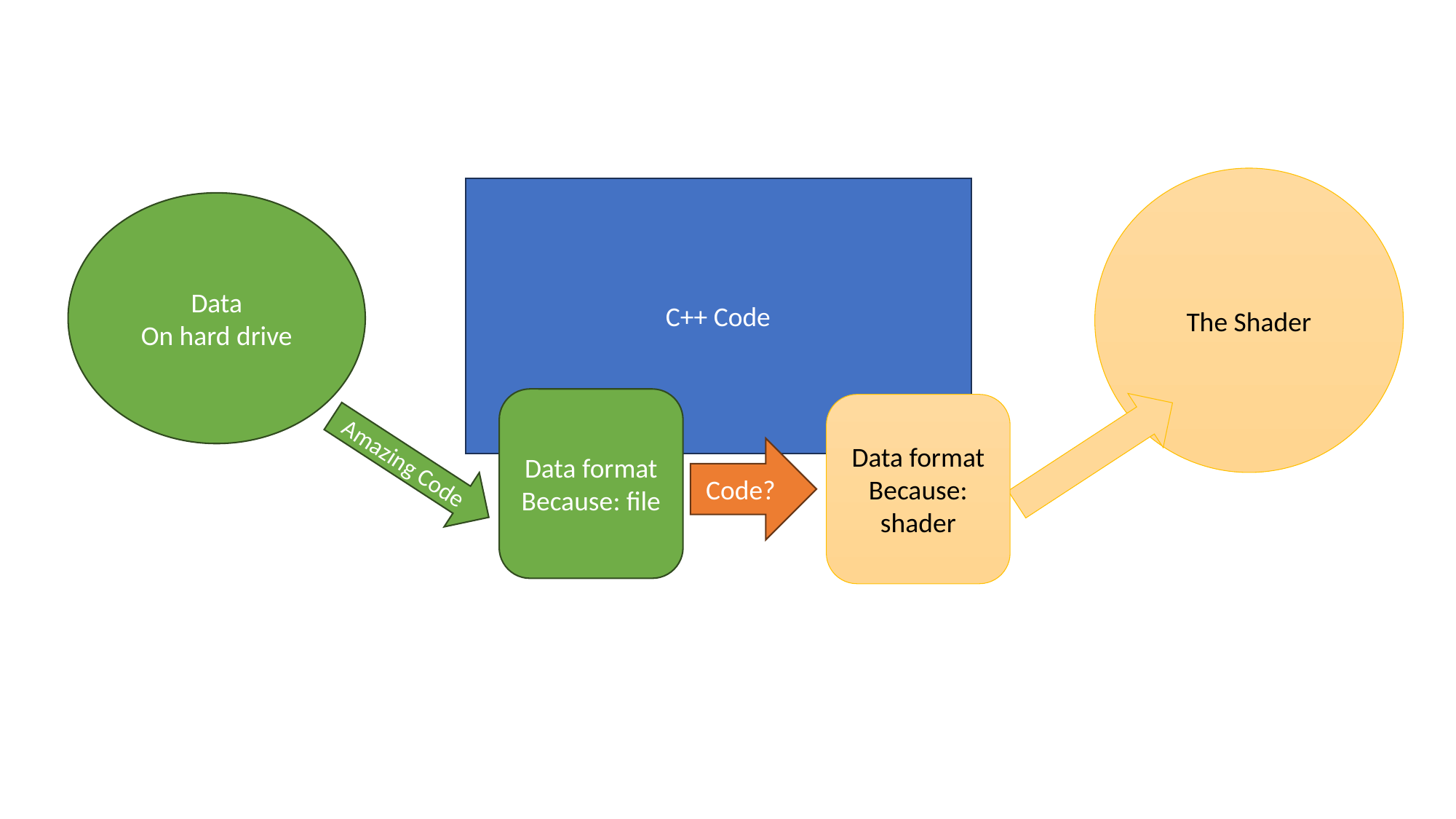

The Shader
C++ Code
Data
On hard drive
Data format
Because: file
Data format
Because: shader

Amazing Code
Code?